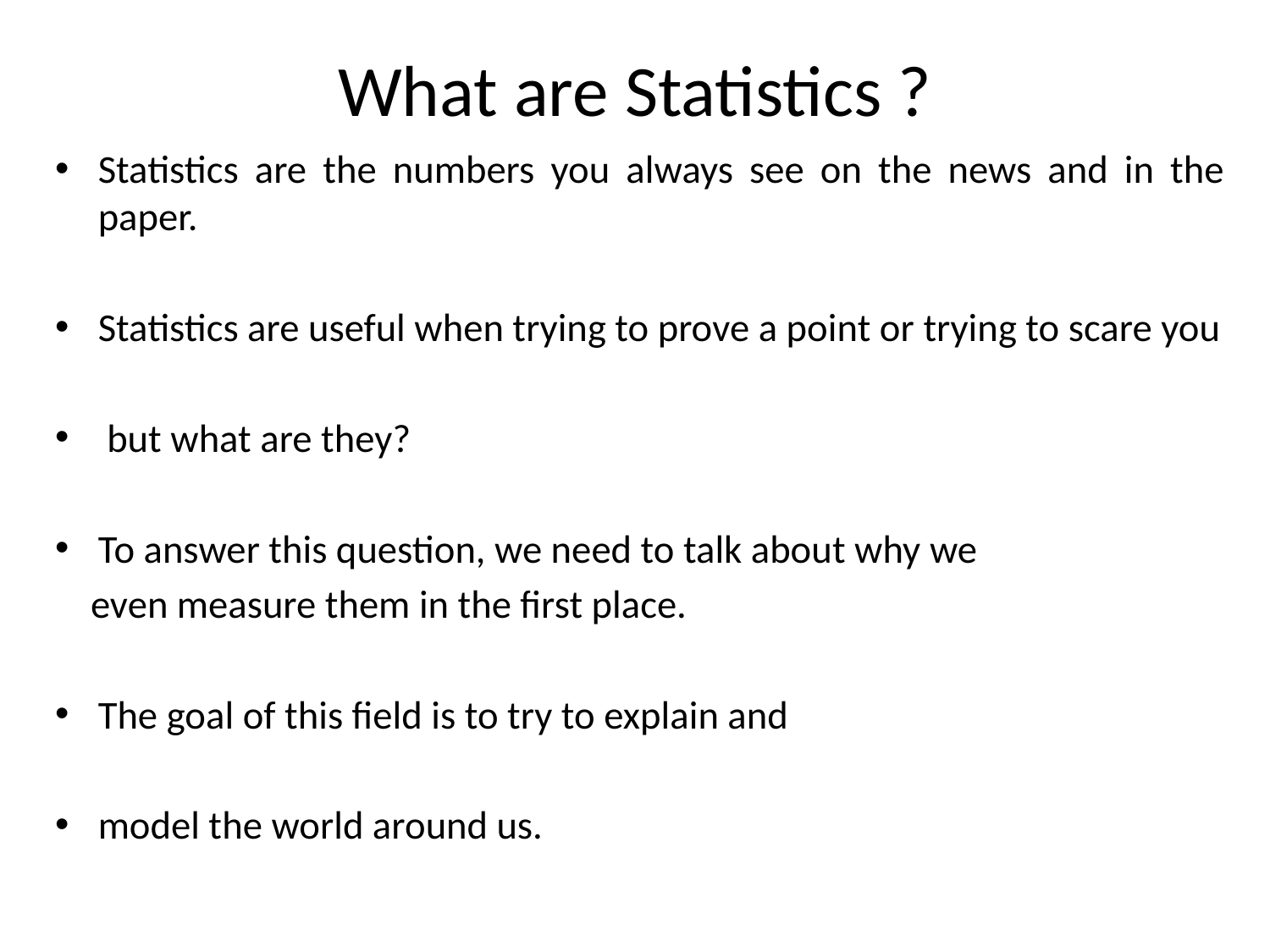

# What are Statistics ?
Statistics are the numbers you always see on the news and in the paper.

Statistics are useful when trying to prove a point or trying to scare you

 but what are they?

To answer this question, we need to talk about why we
    even measure them in the first place.

The goal of this field is to try to explain and

model the world around us.